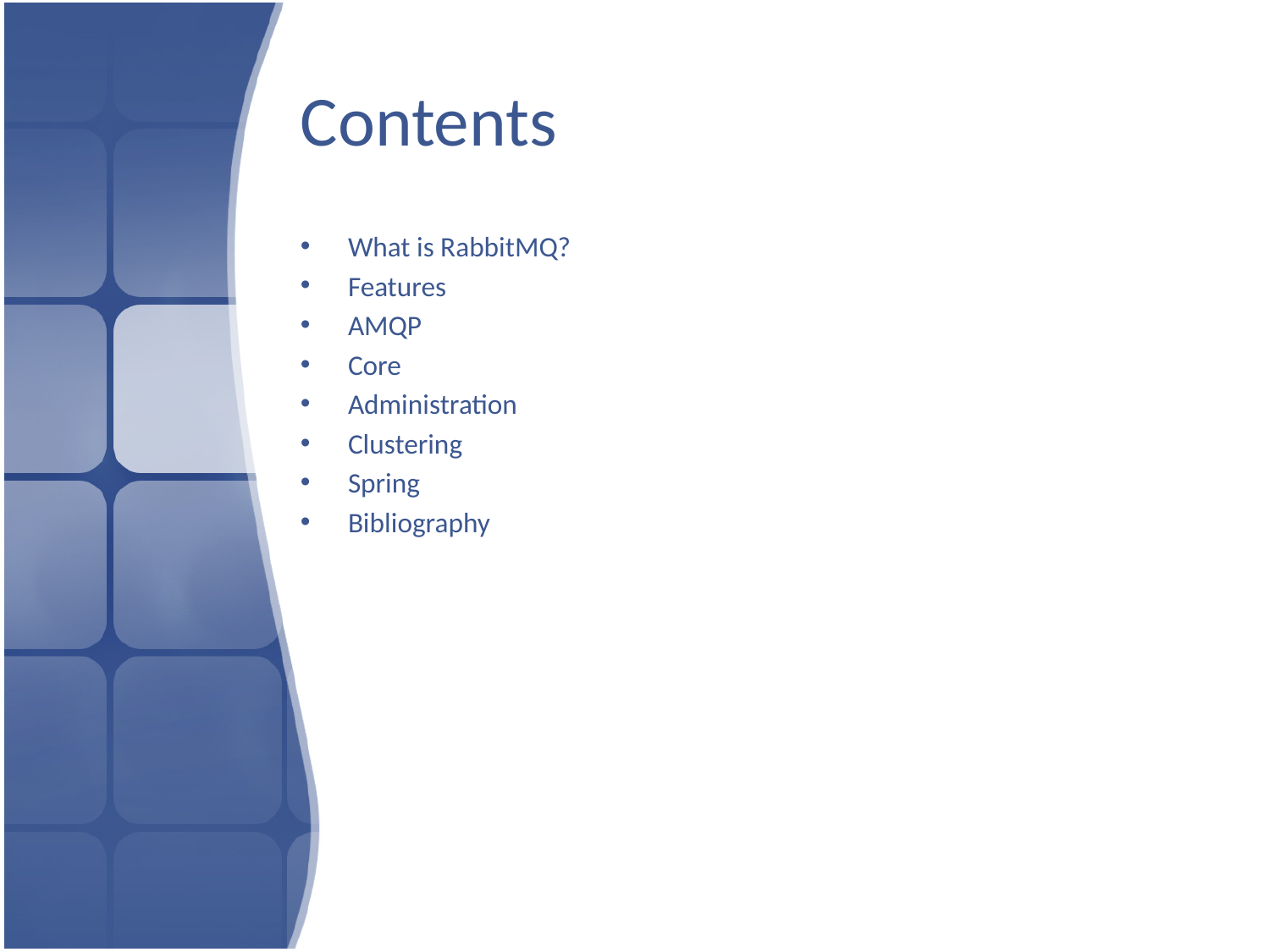

# Contents
What is RabbitMQ?
Features
AMQP
Core
Administration
Clustering
Spring
Bibliography